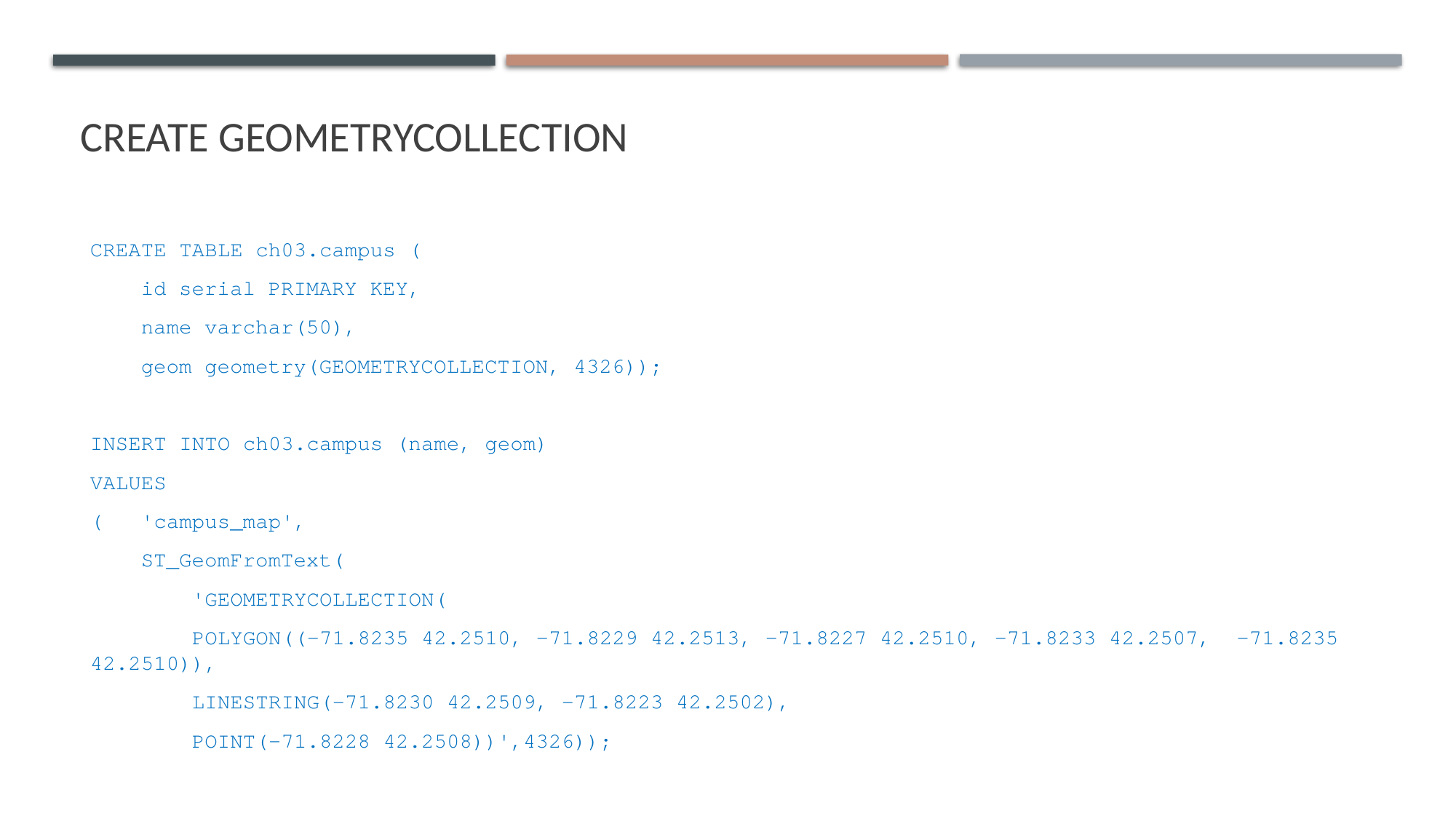

# Create geometrycollection
CREATE TABLE ch03.campus (
    id serial PRIMARY KEY,
    name varchar(50),
    geom geometry(GEOMETRYCOLLECTION, 4326));

INSERT INTO ch03.campus (name, geom)
VALUES
(   'campus_map',
    ST_GeomFromText(
        'GEOMETRYCOLLECTION(
        POLYGON((-71.8235 42.2510, -71.8229 42.2513, -71.8227 42.2510, -71.8233 42.2507,  -71.8235 42.2510)),
        LINESTRING(-71.8230 42.2509, -71.8223 42.2502),
        POINT(-71.8228 42.2508))',4326));